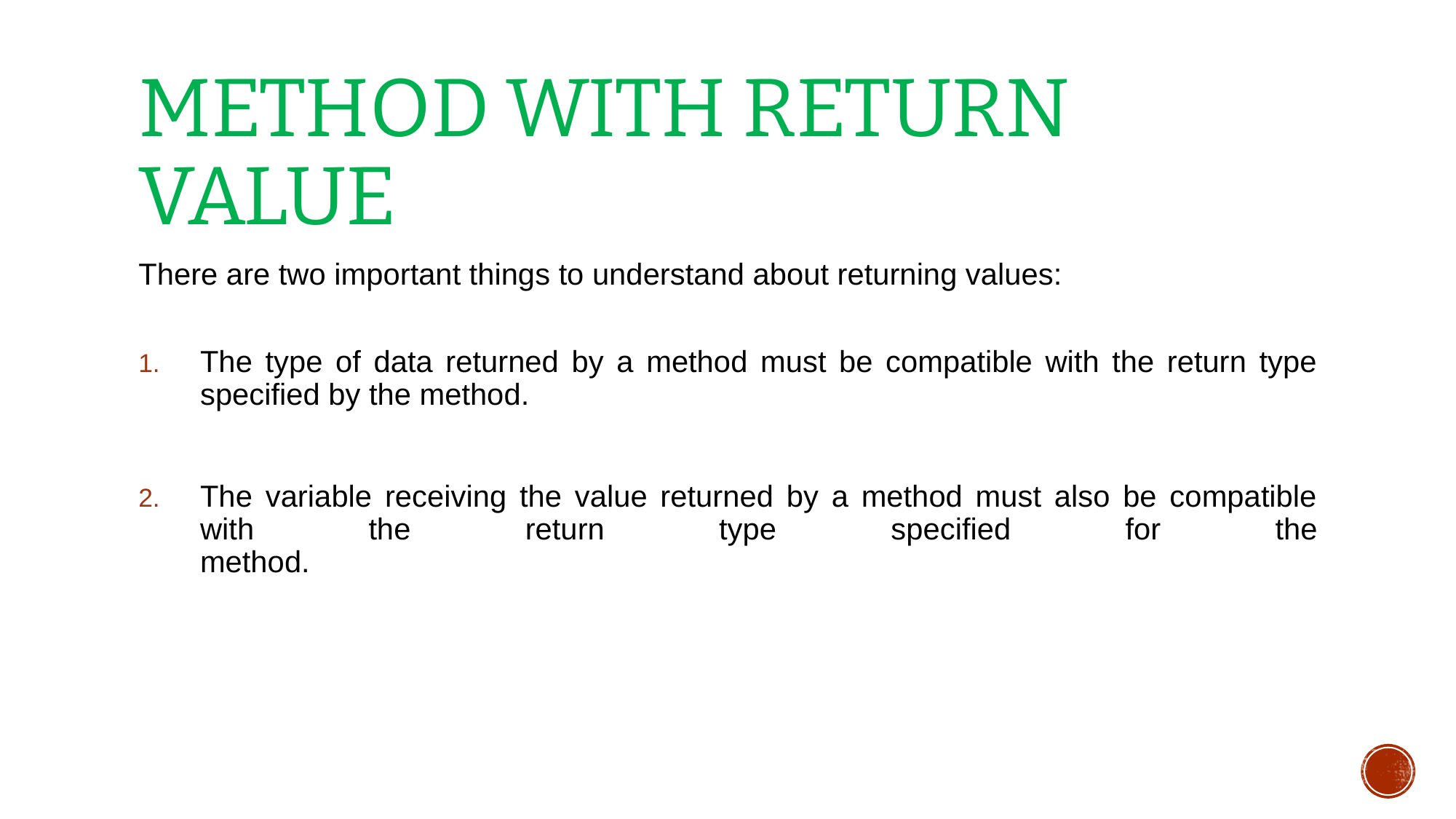

# Method with return value
There are two important things to understand about returning values:
The type of data returned by a method must be compatible with the return type specified by the method.

The variable receiving the value returned by a method must also be compatible with the return type specified for the
method.